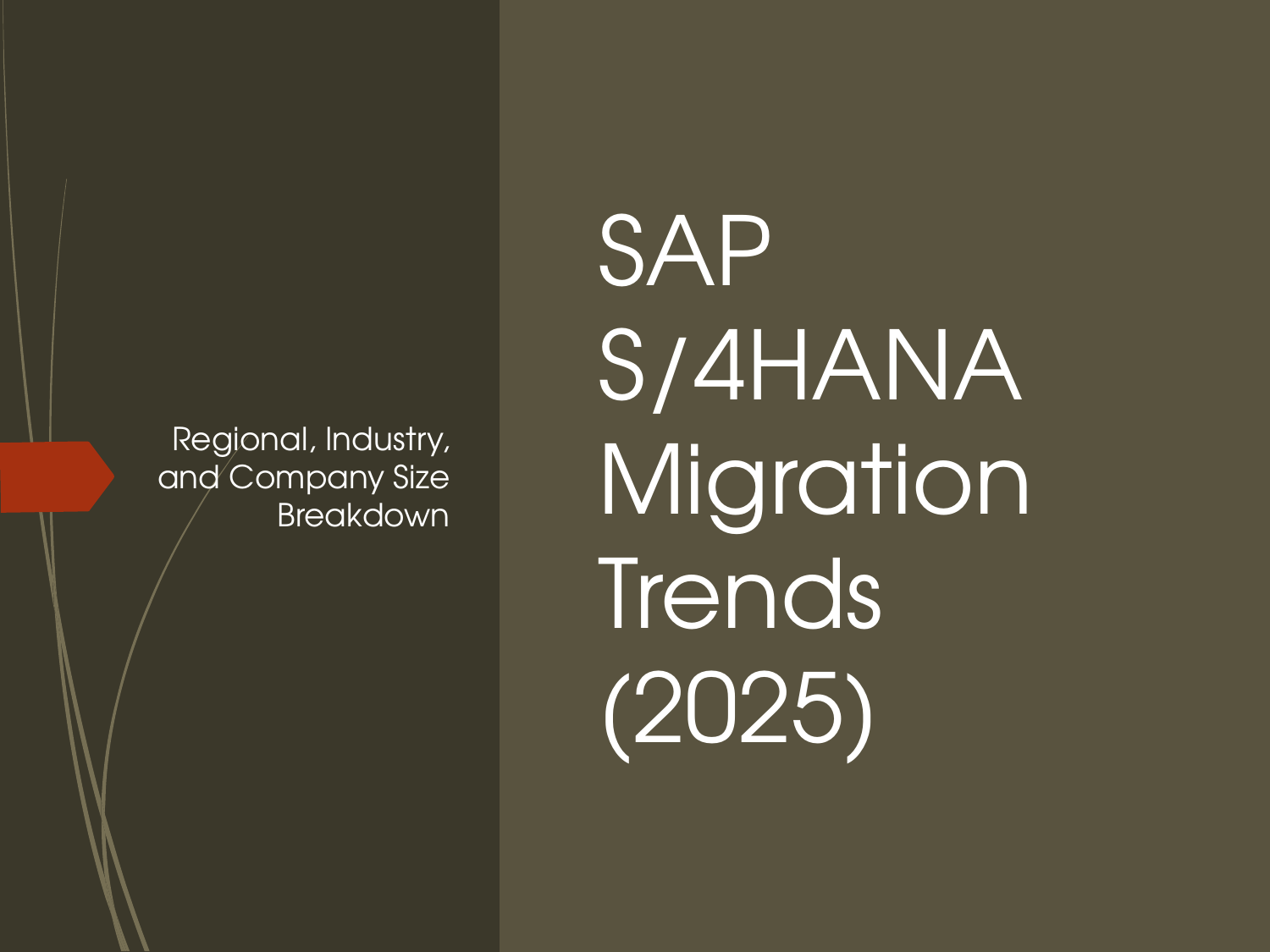

Regional, Industry, and Company Size Breakdown
SAP S/4HANA Migration Trends (2025)